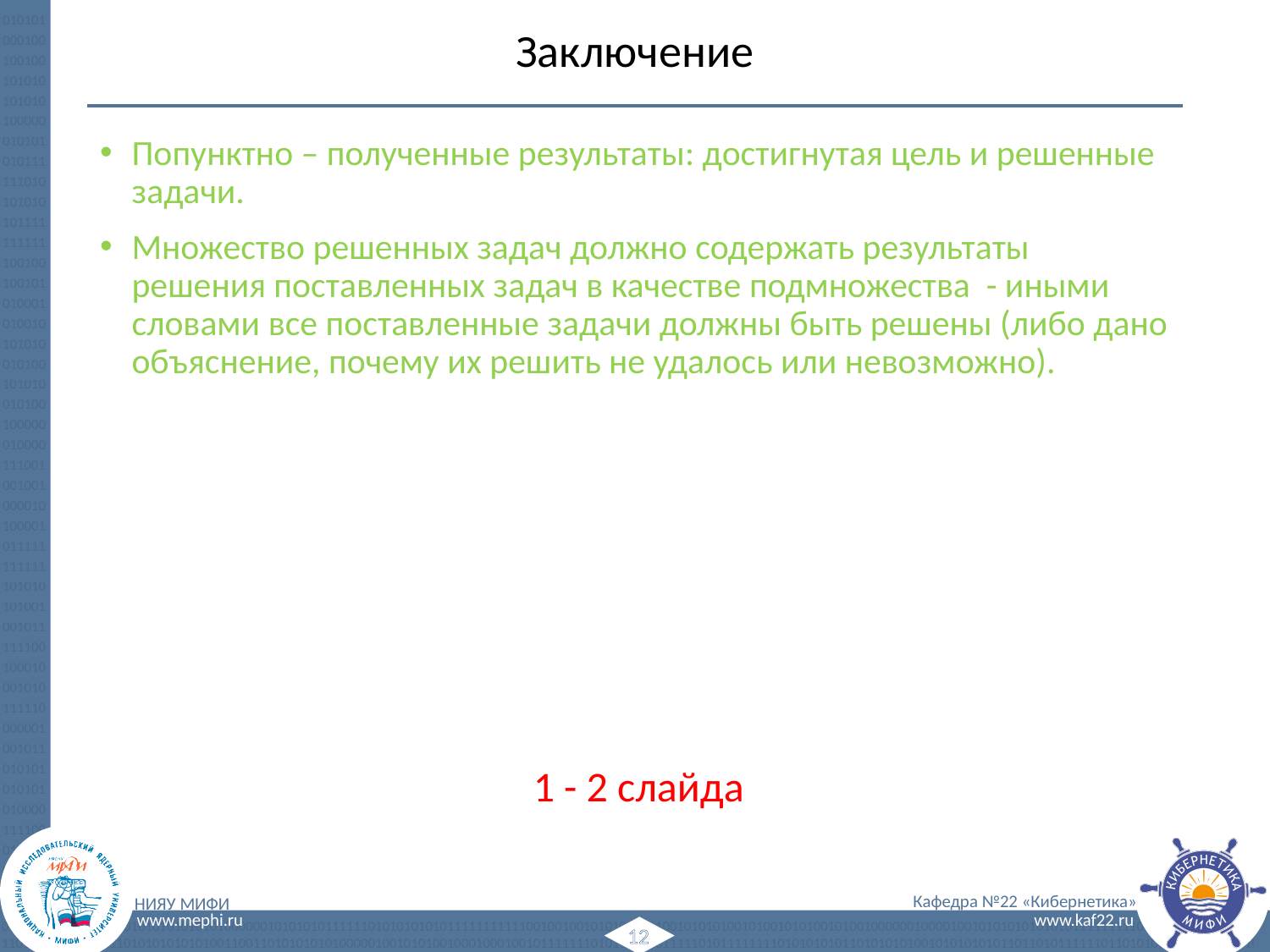

# Заключение
Попунктно – полученные результаты: достигнутая цель и решенные задачи.
Множество решенных задач должно содержать результаты решения поставленных задач в качестве подмножества  - иными словами все поставленные задачи должны быть решены (либо дано объяснение, почему их решить не удалось или невозможно).

1 - 2 слайда

12